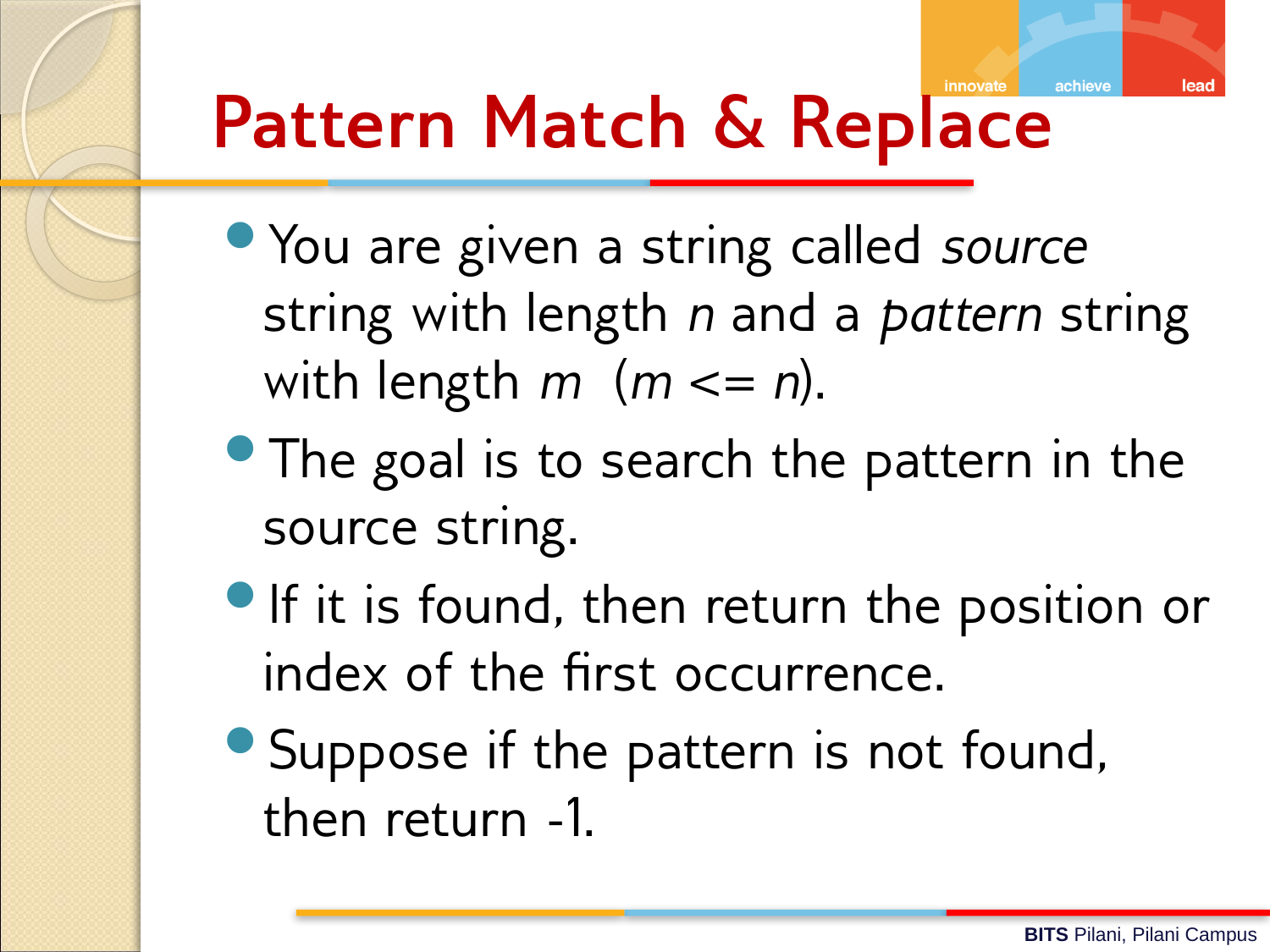

# Pattern Match & Replace
You are given a string called source string with length n and a pattern string with length m  (m <= n).
The goal is to search the pattern in the source string.
If it is found, then return the position or index of the first occurrence.
Suppose if the pattern is not found, then return -1.